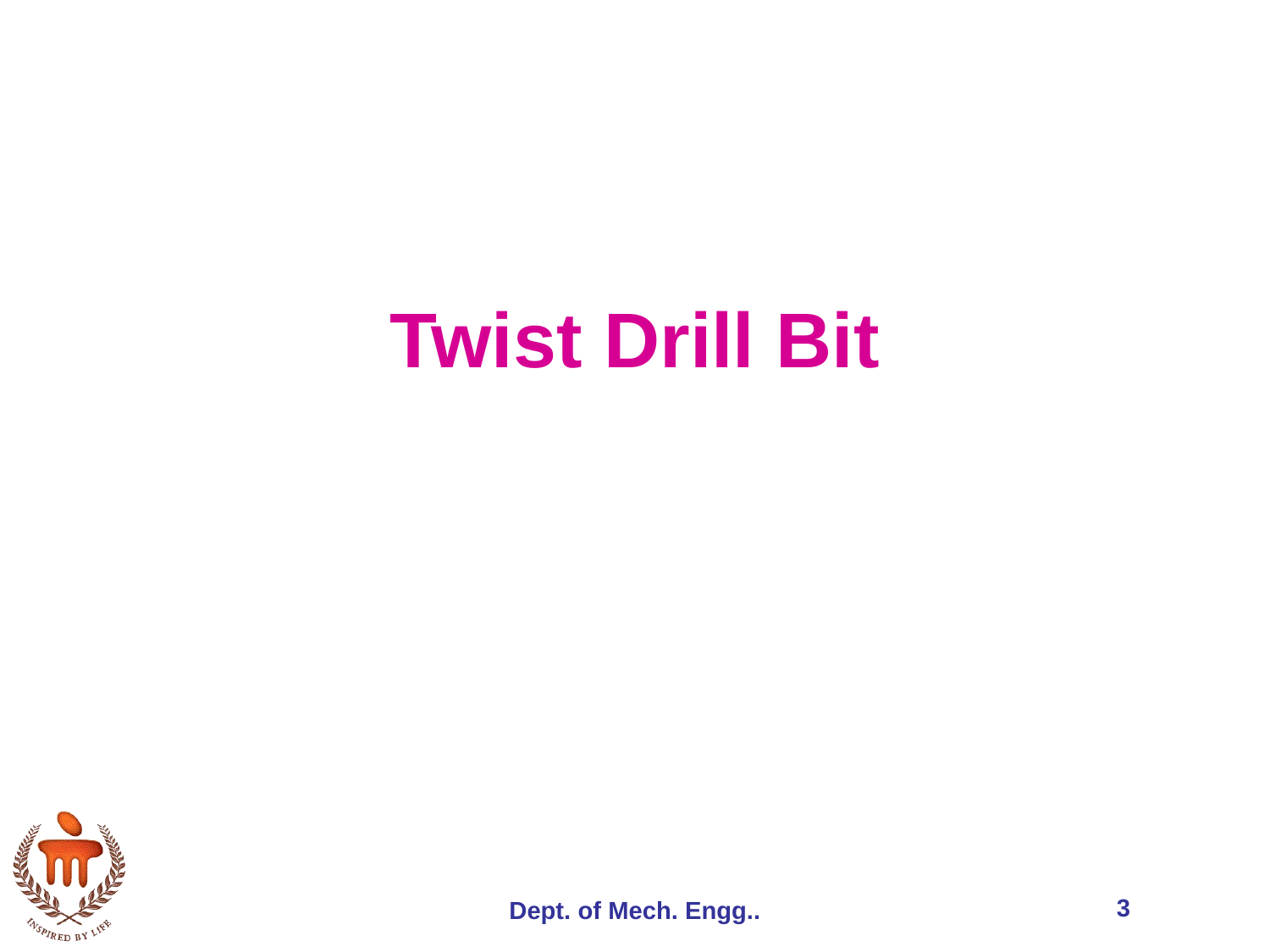

# Twist Drill Bit
3
Dept. of Mech. Engg..